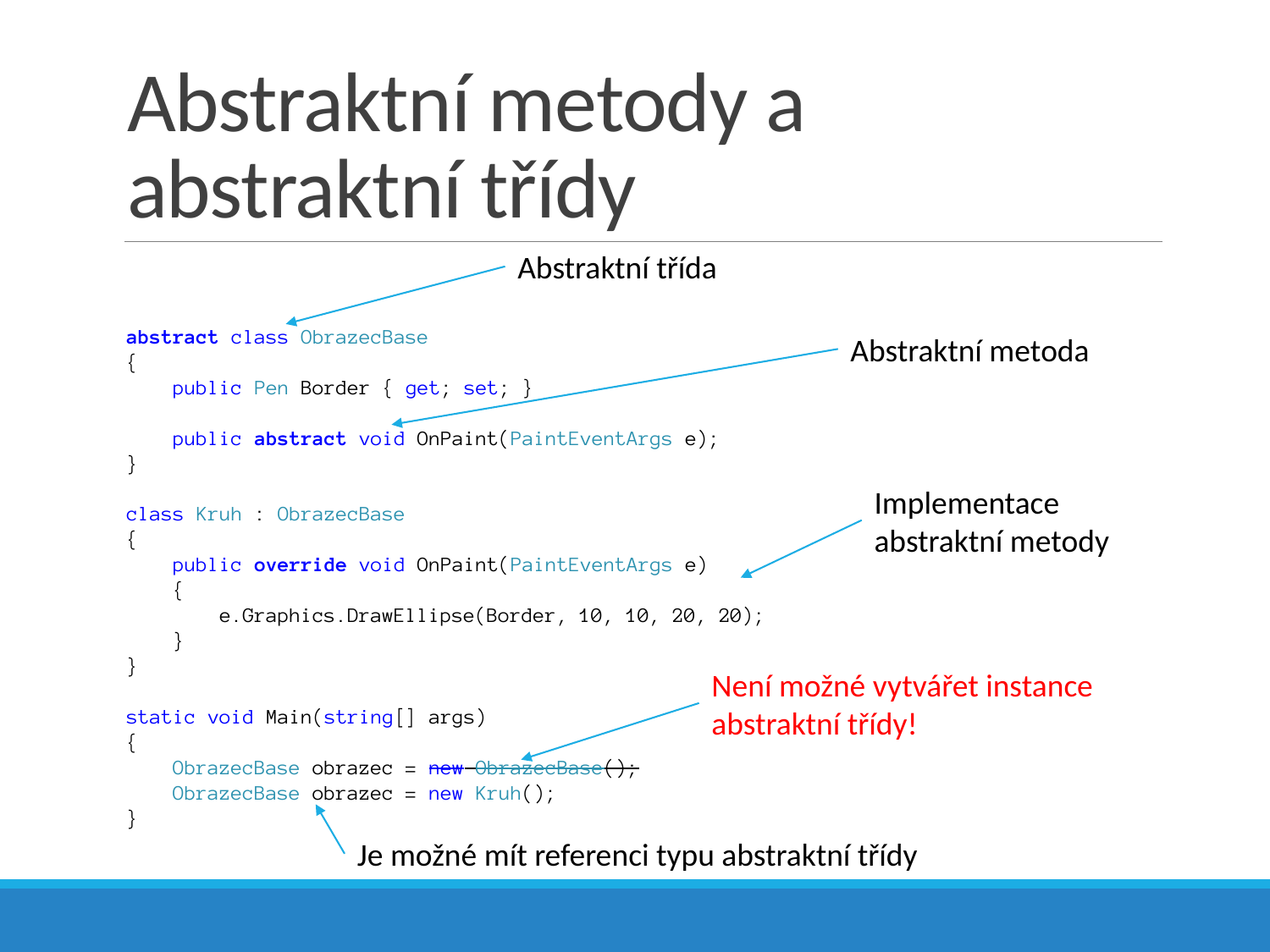

# Abstraktní metody a abstraktní třídy
Abstraktní třída
abstract class ObrazecBase
{
    public Pen Border { get; set; }

    public abstract void OnPaint(PaintEventArgs e);
}

class Kruh : ObrazecBase
{
    public override void OnPaint(PaintEventArgs e)
    {
        e.Graphics.DrawEllipse(Border, 10, 10, 20, 20);
    }
}

static void Main(string[] args)
{
    ObrazecBase obrazec = new ObrazecBase();
    ObrazecBase obrazec = new Kruh();
}
Abstraktní metoda
Implementace abstraktní metody
Není možné vytvářet instance abstraktní třídy!
Je možné mít referenci typu abstraktní třídy